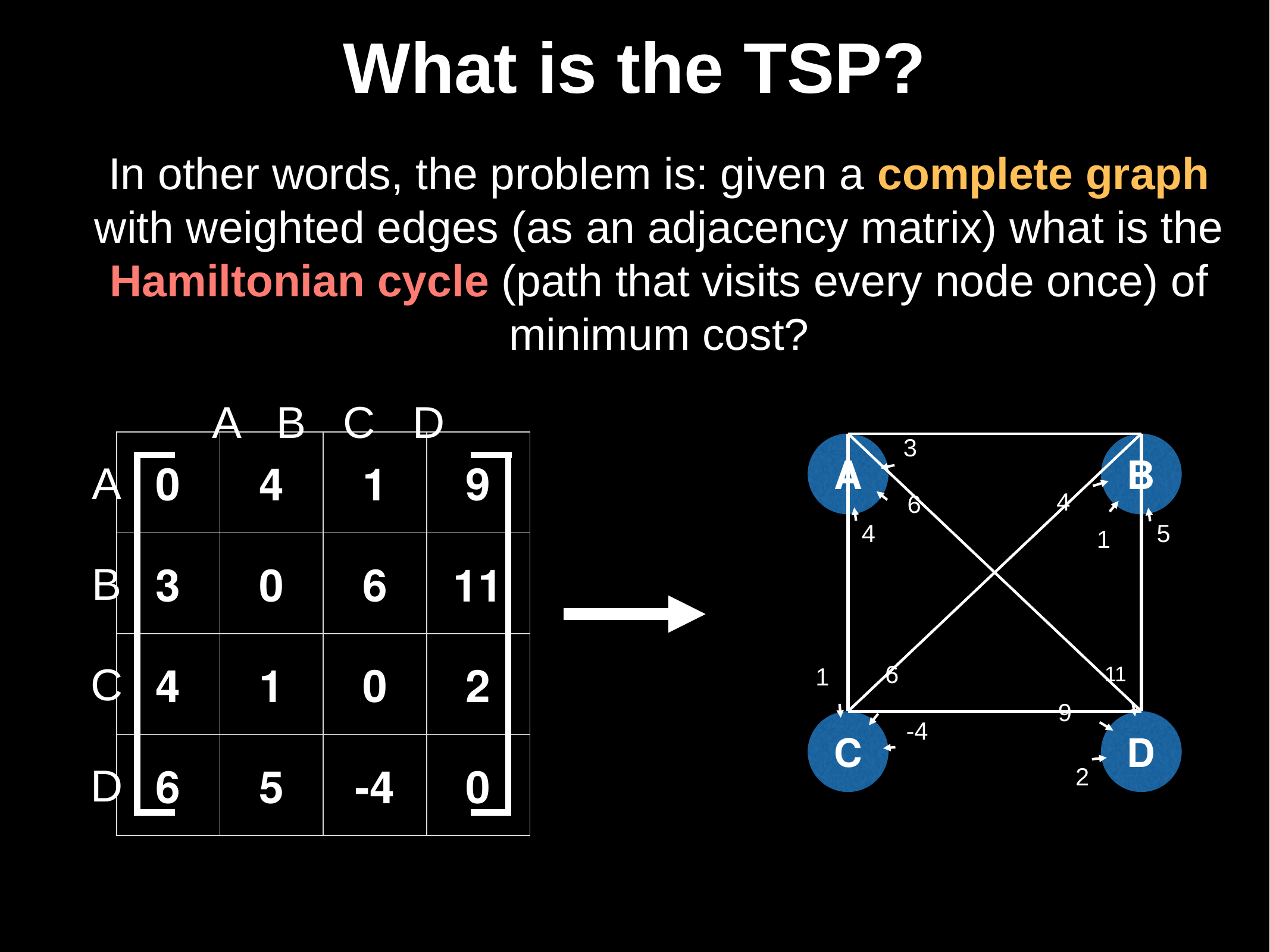

# What is the TSP?
In other words, the problem is: given a complete graph with weighted edges (as an adjacency matrix) what is the Hamiltonian cycle (path that visits every node once) of minimum cost?
A   B   C   D
3
| 0 | 4 | 1 | 9 |
| --- | --- | --- | --- |
| 3 | 0 | 6 | 11 |
| 4 | 1 | 0 | 2 |
| 6 | 5 | -4 | 0 |
A
B
A

4
6

4
5
1
B

C
6
11
1
9

-4
C
D

D
2